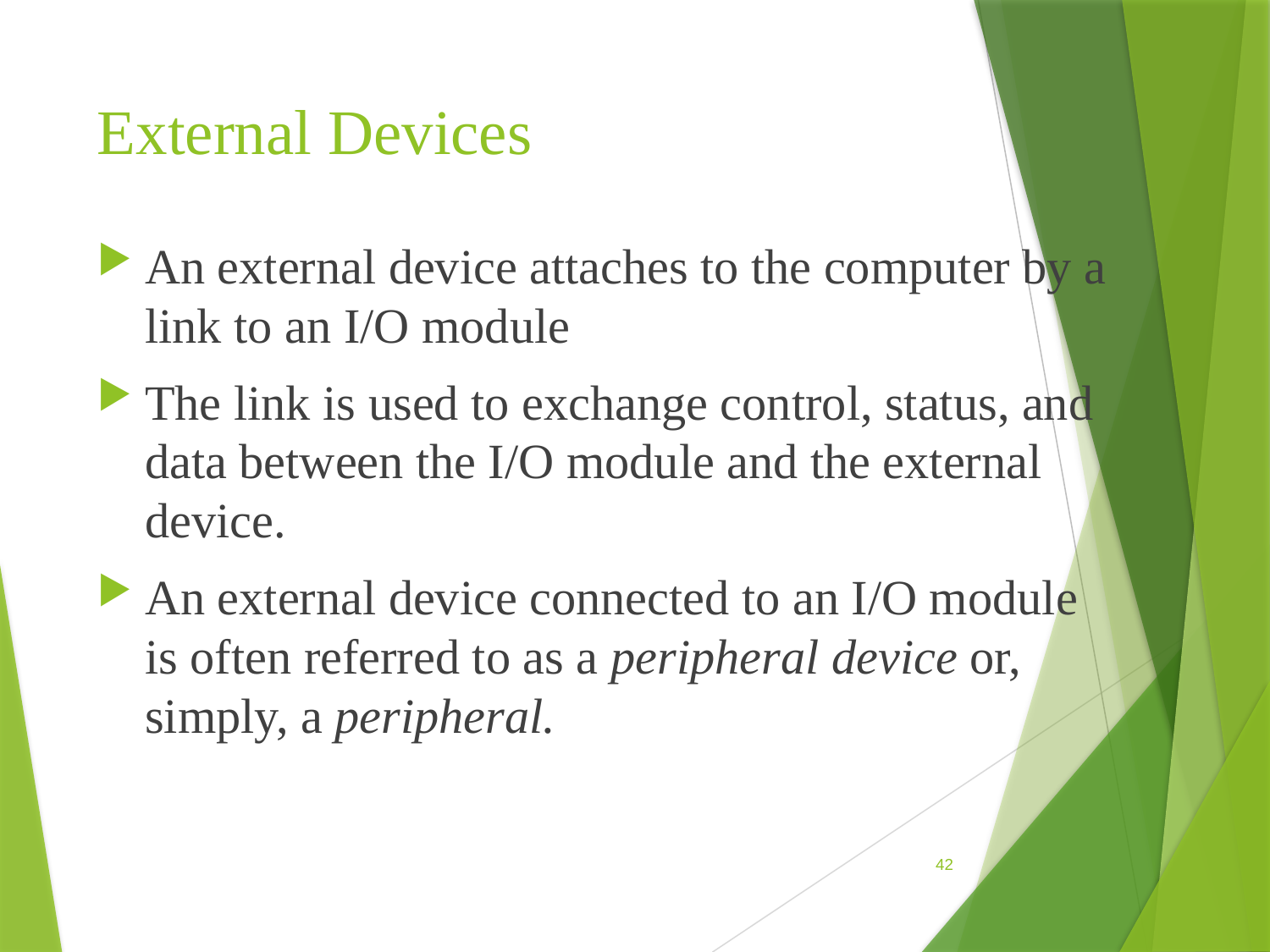

# External Devices
An external device attaches to the computer by a link to an I/O module
The link is used to exchange control, status, and data between the I/O module and the external device.
An external device connected to an I/O module is often referred to as a peripheral device or, simply, a peripheral.
42